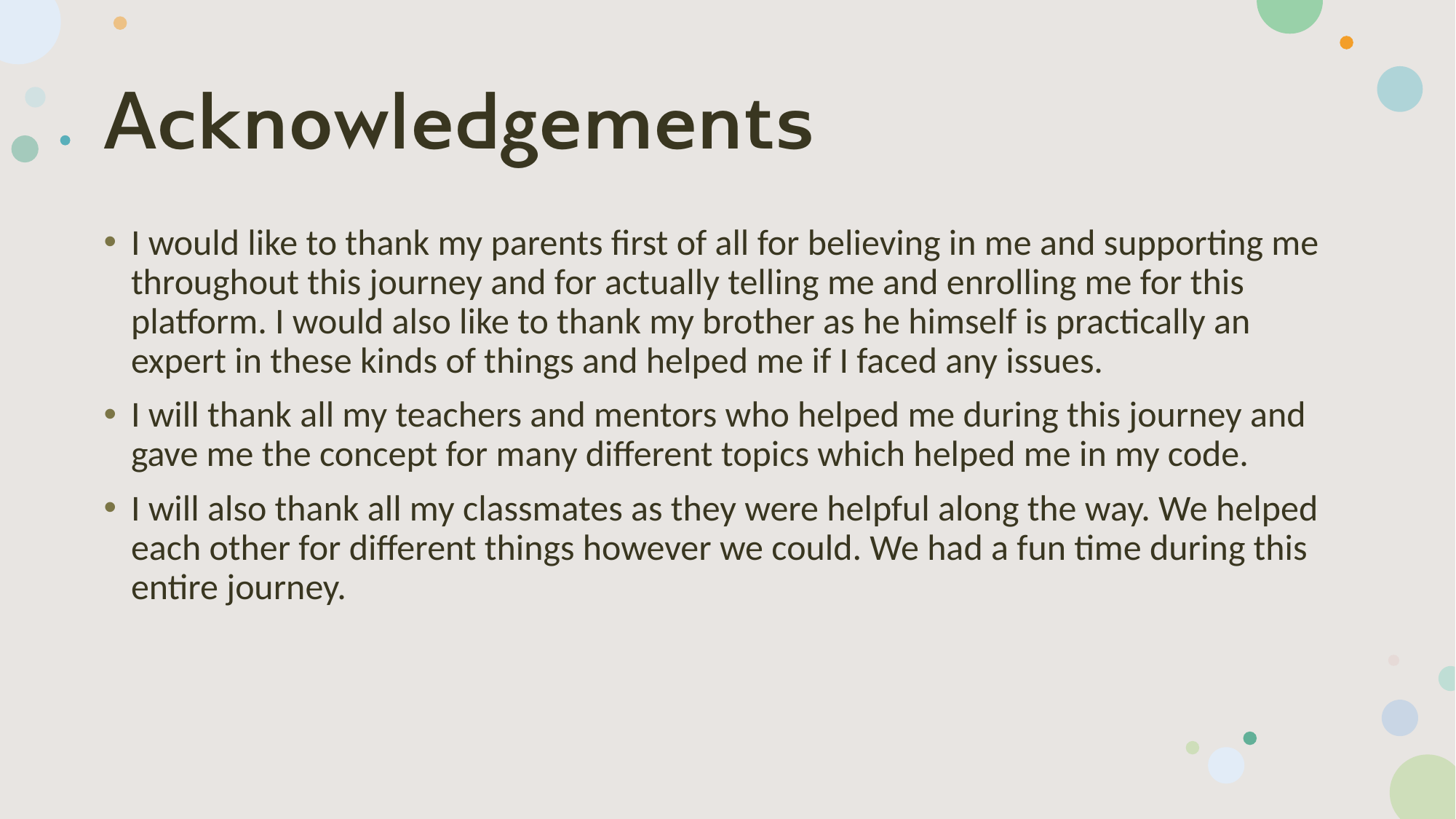

# Acknowledgements
I would like to thank my parents first of all for believing in me and supporting me throughout this journey and for actually telling me and enrolling me for this platform. I would also like to thank my brother as he himself is practically an expert in these kinds of things and helped me if I faced any issues.
I will thank all my teachers and mentors who helped me during this journey and gave me the concept for many different topics which helped me in my code.
I will also thank all my classmates as they were helpful along the way. We helped each other for different things however we could. We had a fun time during this entire journey.